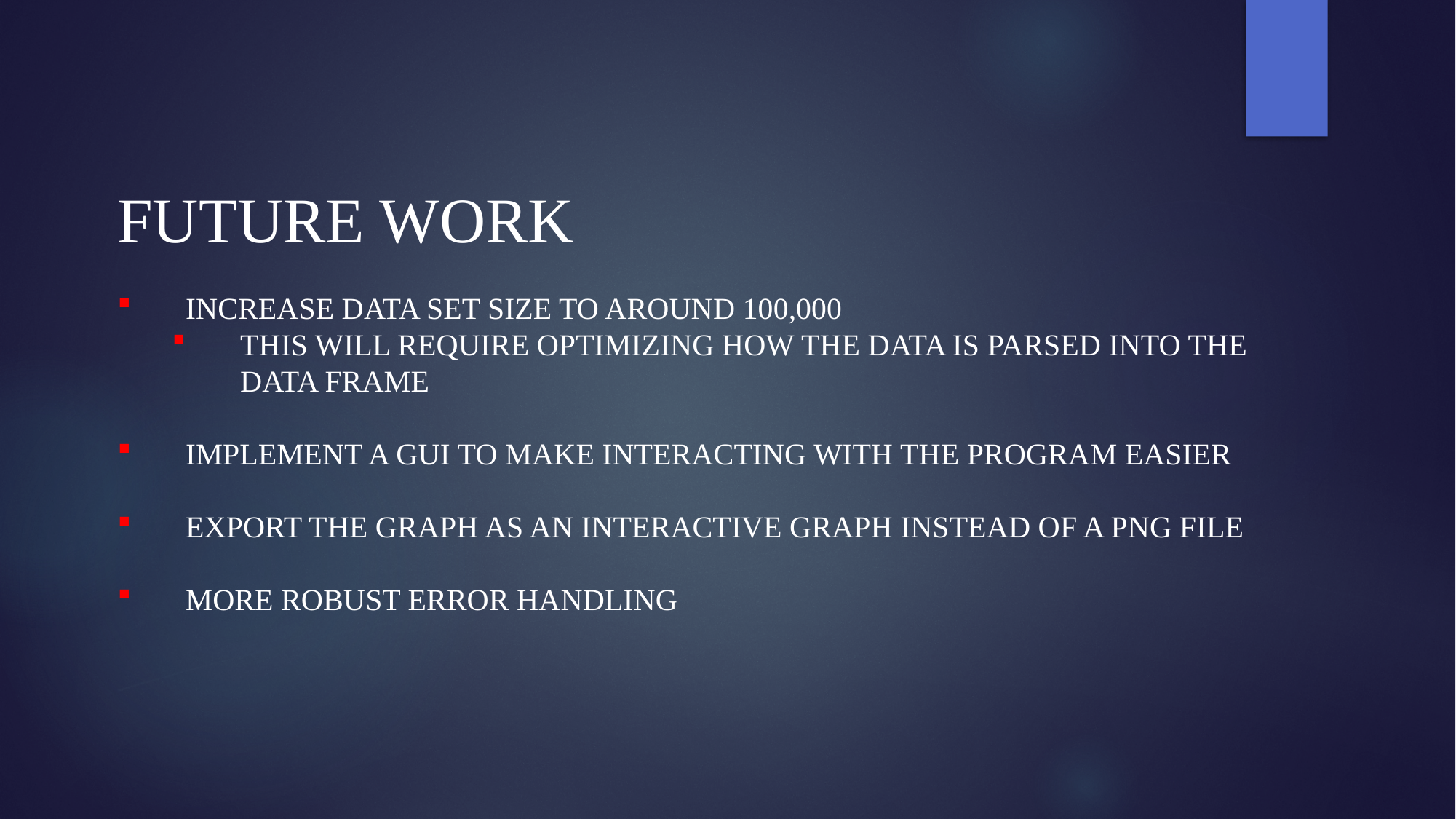

Future Work

Increase data set size to around 100,000
This will require optimizing how the data is parsed into the data frame

Implement a GUI to make interacting with the program easier

Export the graph as an interactive graph instead of a PNG file

More robust error handling